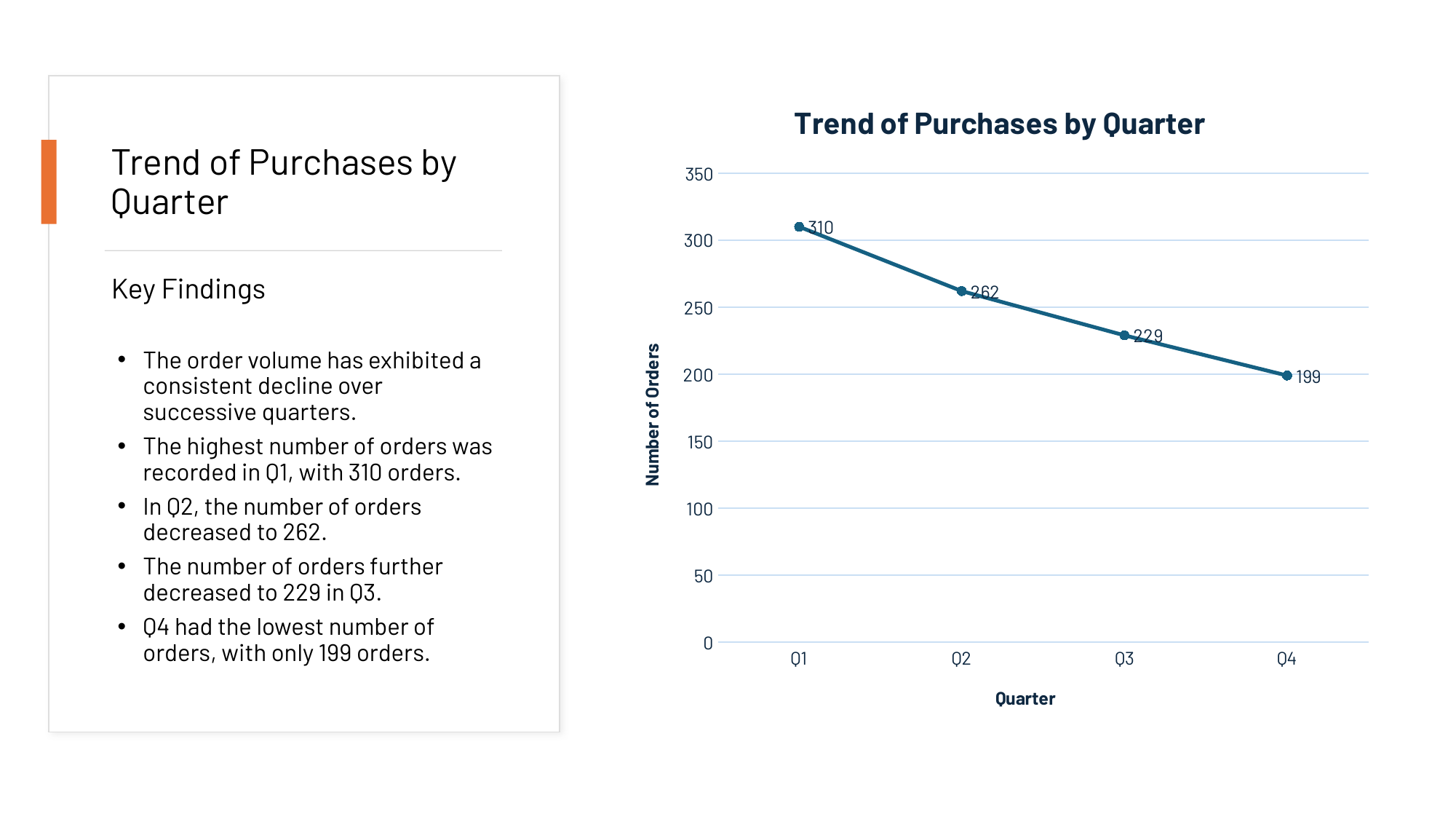

### Chart: Trend of Purchases by Quarter

| Category | Total Orders |
|---|---|
| Q1 | 310.0 |
| Q2 | 262.0 |
| Q3 | 229.0 |
| Q4 | 199.0 |
# Trend of Purchases by Quarter

Key Findings

The order volume has exhibited a consistent decline over successive quarters.
The highest number of orders was recorded in Q1, with 310 orders.
In Q2, the number of orders decreased to 262.
The number of orders further decreased to 229 in Q3.
Q4 had the lowest number of orders, with only 199 orders.